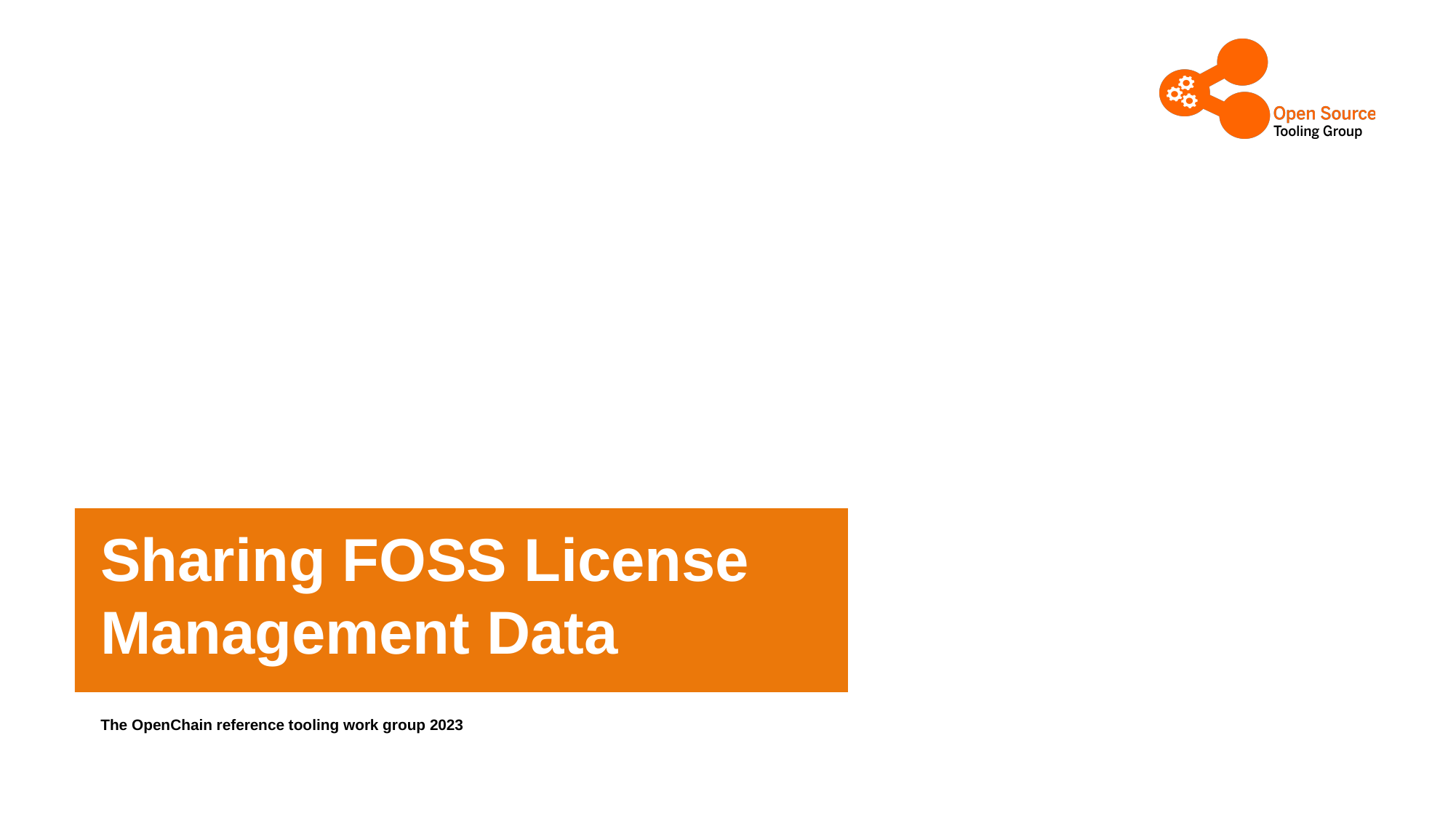

# Sharing FOSS License Management Data
The OpenChain reference tooling work group 2023